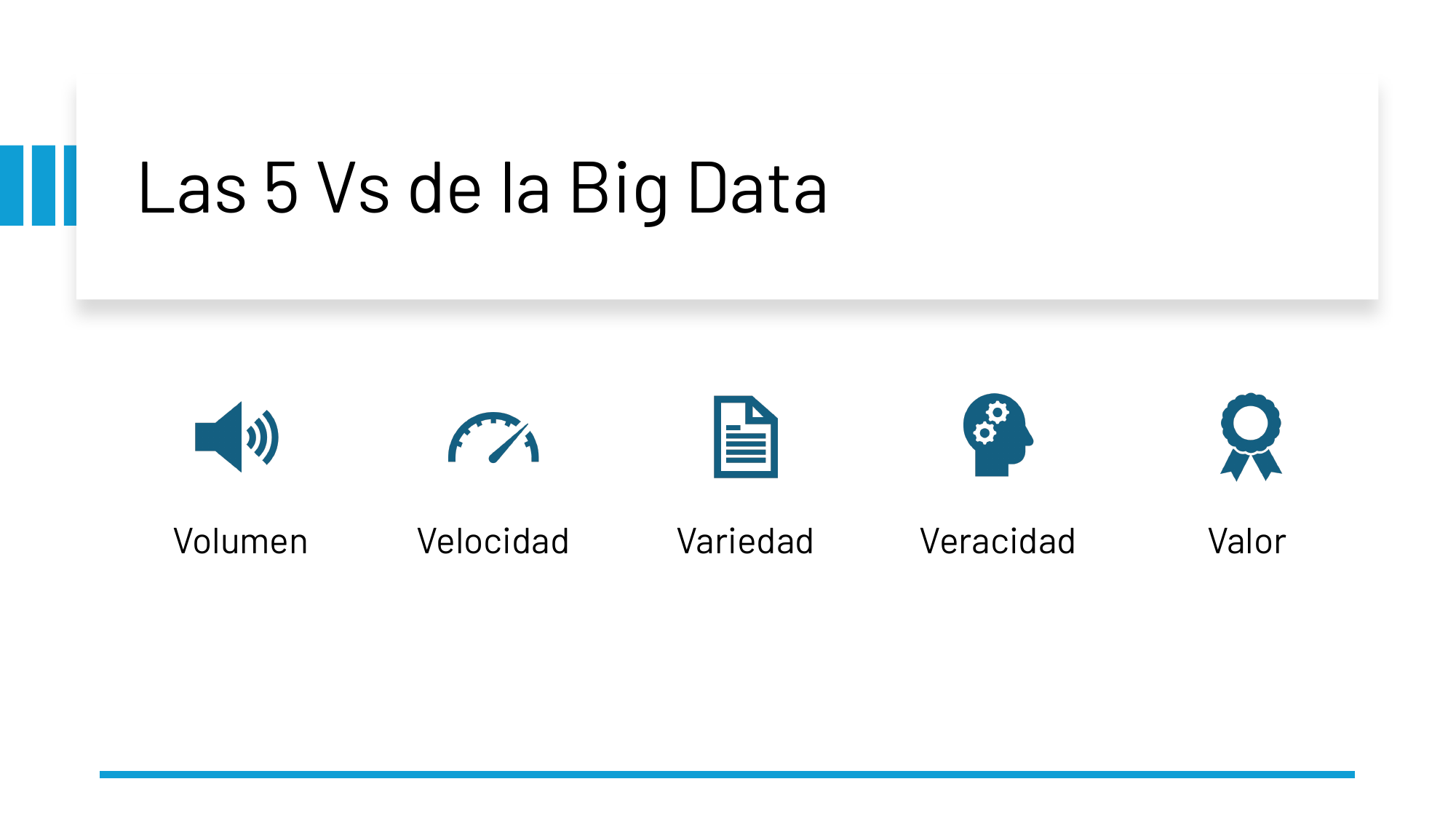

# Las 5 Vs de la Big Data

Volumen
Velocidad
Variedad
Veracidad
Valor